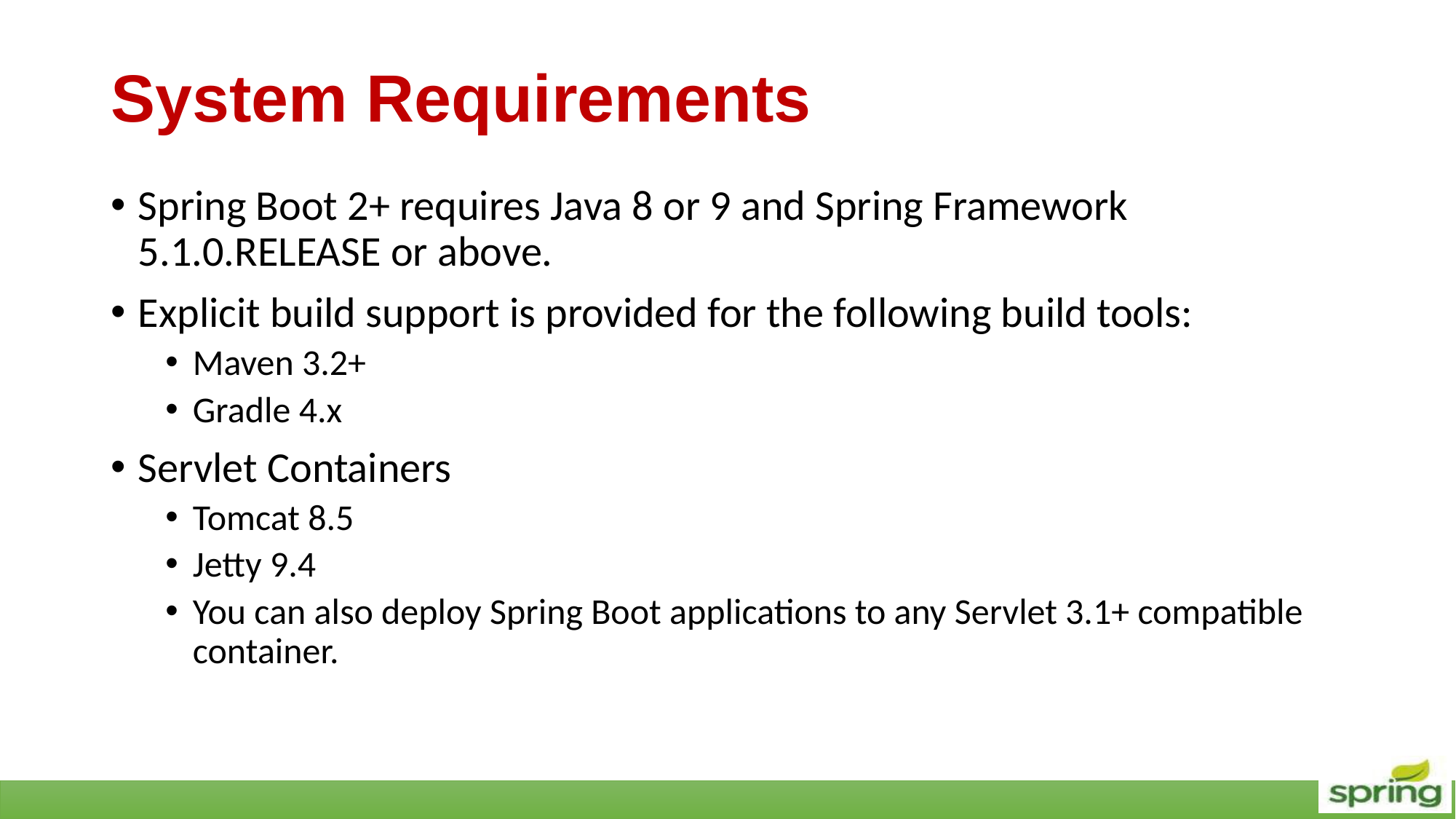

# System Requirements
Spring Boot 2+ requires Java 8 or 9 and Spring Framework 5.1.0.RELEASE or above.
Explicit build support is provided for the following build tools:
Maven 3.2+
Gradle 4.x
Servlet Containers
Tomcat 8.5
Jetty 9.4
You can also deploy Spring Boot applications to any Servlet 3.1+ compatible container.